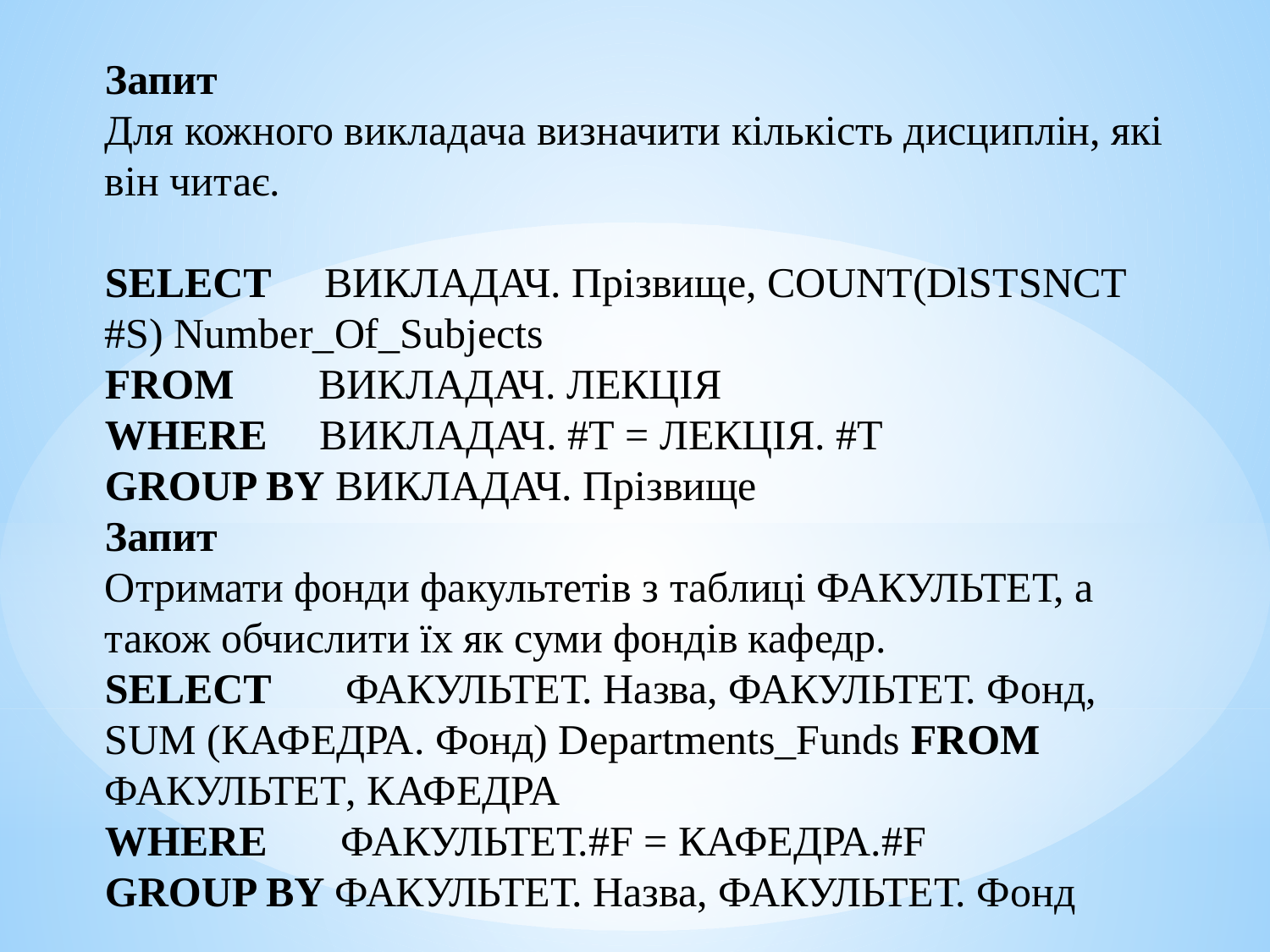

Запит
Для кожного викладача визначити кількість дисциплін, які він читає.

SELECT     ВИКЛАДАЧ. Прізвище, COUNT(DlSTSNCT #S) Number_Of_Subjects
FROM        ВИКЛАДАЧ. ЛЕКЦІЯ
WHERE     ВИКЛАДАЧ. #Т = ЛЕКЦІЯ. #T
GROUP BY ВИКЛАДАЧ. Прізвище
Запит
Отримати фонди факультетів з таблиці ФАКУЛЬТЕТ, а також обчислити їх як суми фондів кафедр.
SELECT       ФАКУЛЬТЕТ. Назва, ФАКУЛЬТЕТ. Фонд, SUM (КАФЕДРА. Фонд) Departments_Funds FROM          ФАКУЛЬТЕТ, КАФЕДРА
WHERE       ФАКУЛЬТЕТ.#F = КАФЕДРА.#F
GROUP BY ФАКУЛЬТЕТ. Назва, ФАКУЛЬТЕТ. Фонд